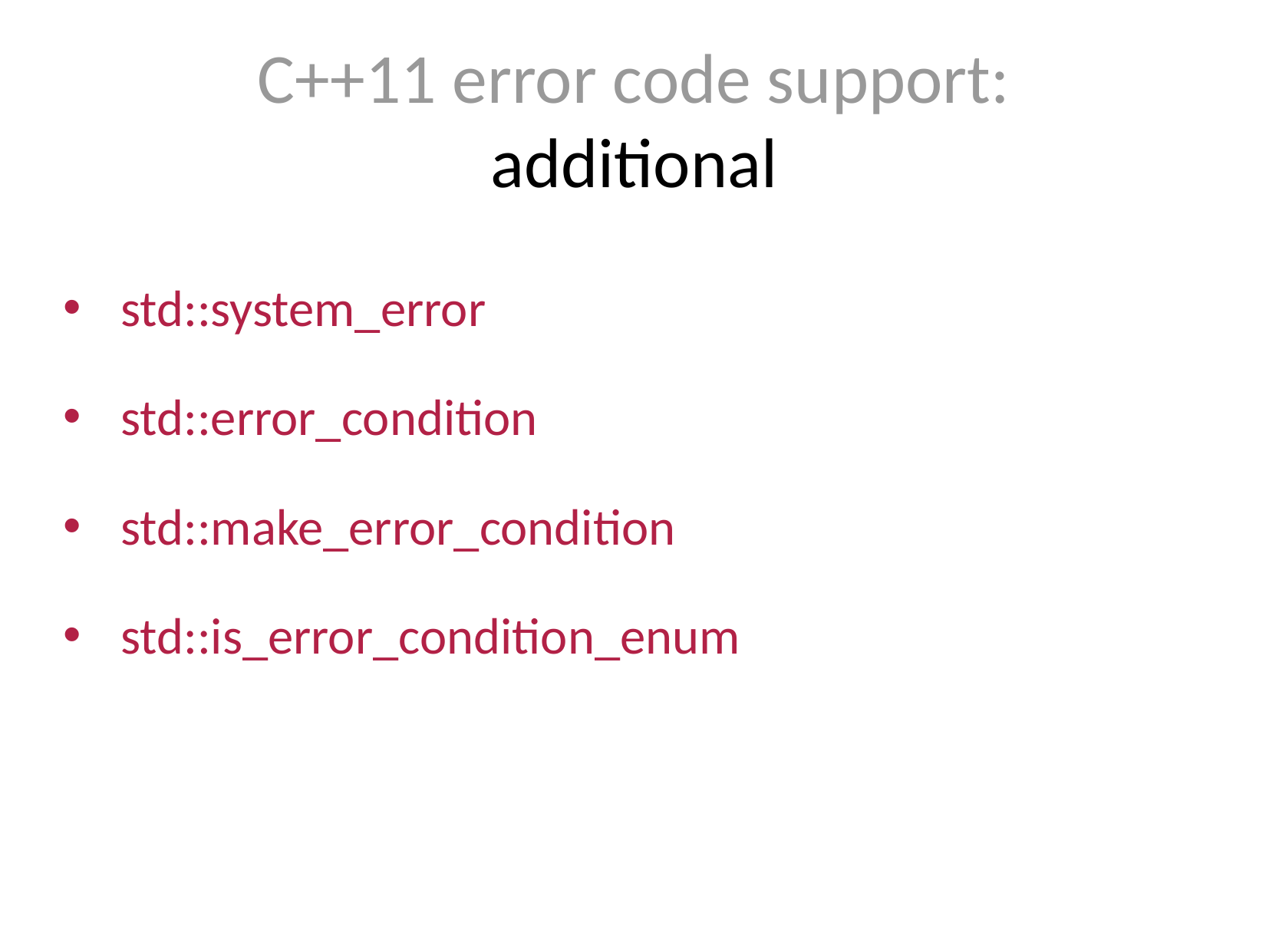

C++11 error code support:
additional
std::system_error
std::error_condition
std::make_error_condition
std::is_error_condition_enum